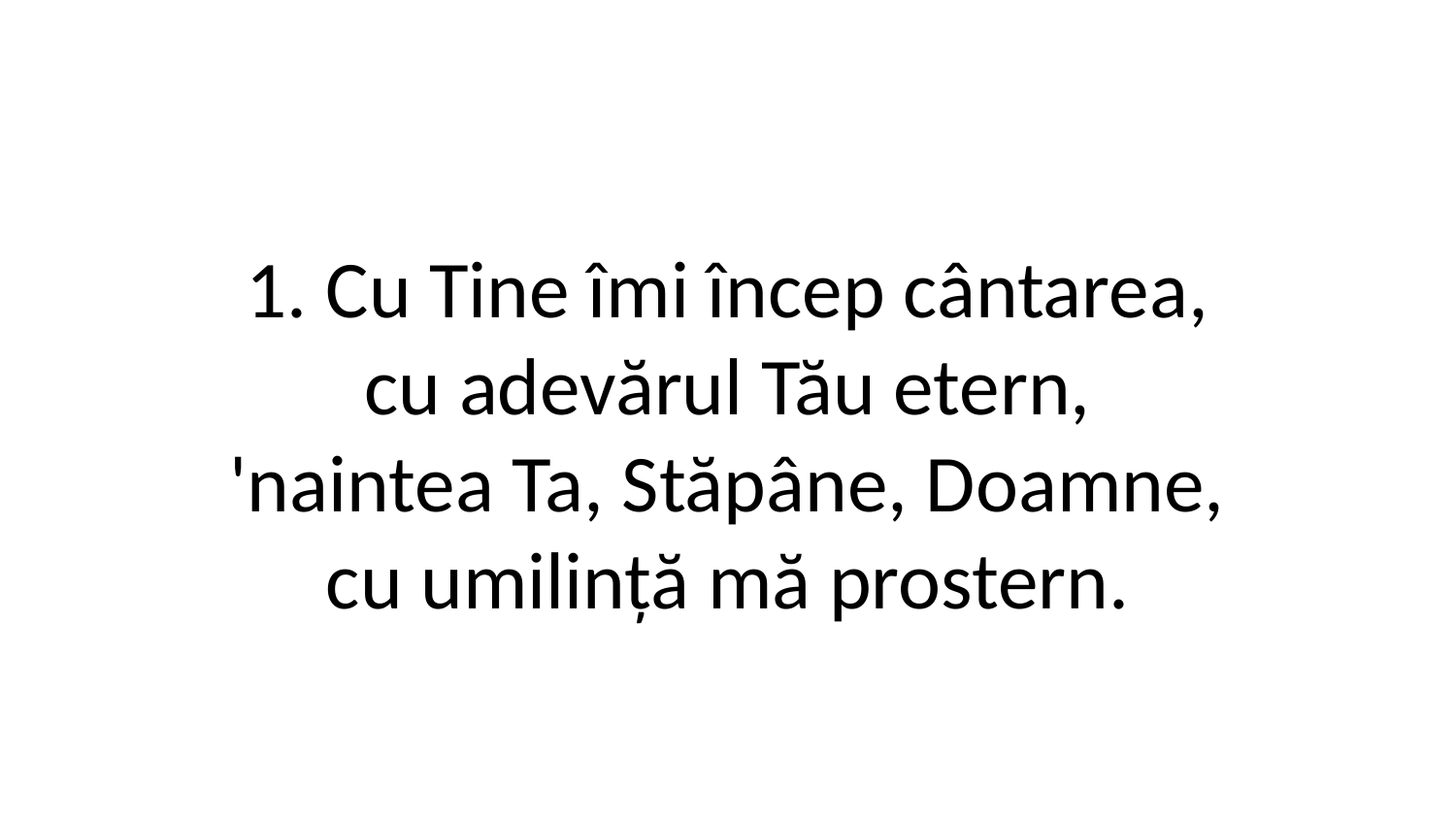

1. Cu Tine îmi încep cântarea,
cu adevărul Tău etern,
'naintea Ta, Stăpâne, Doamne,
cu umilință mă prostern.